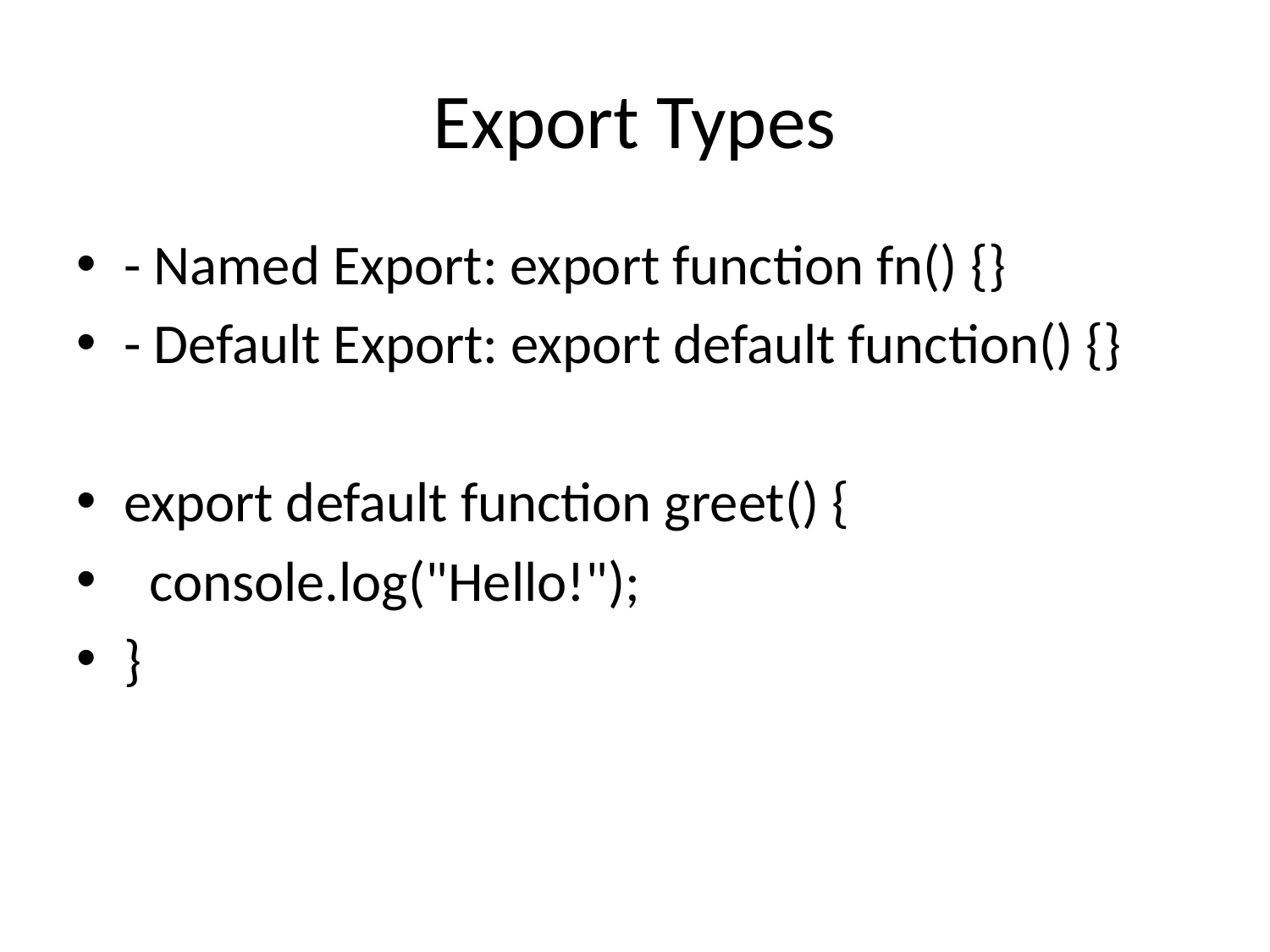

# Export Types
- Named Export: export function fn() {}
- Default Export: export default function() {}

export default function greet() {
  console.log("Hello!");
}